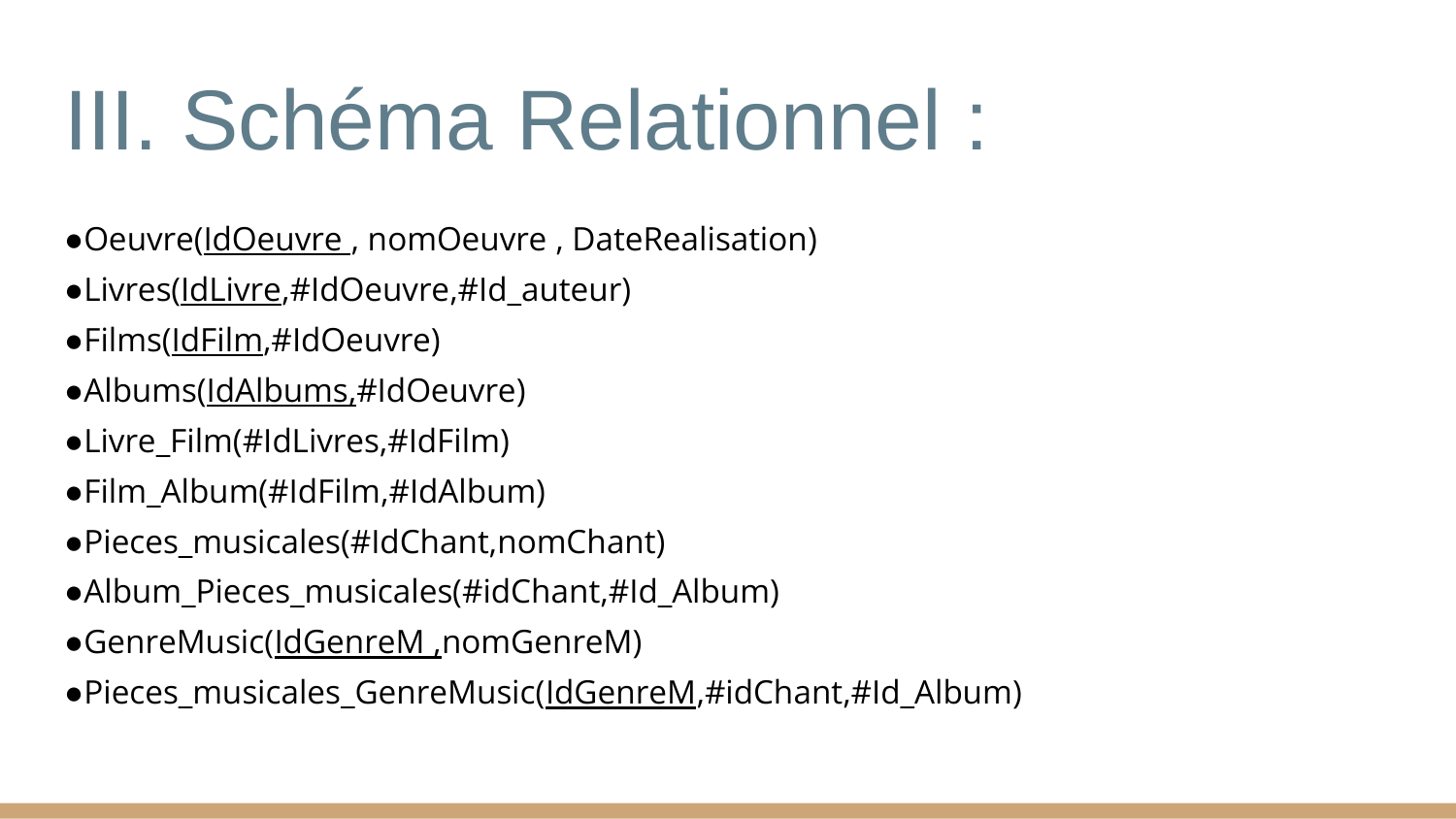

# III. Schéma Relationnel :
●Oeuvre(IdOeuvre , nomOeuvre , DateRealisation)
●Livres(IdLivre,#IdOeuvre,#Id_auteur)
●Films(IdFilm,#IdOeuvre)
●Albums(IdAlbums,#IdOeuvre)
●Livre_Film(#IdLivres,#IdFilm)
●Film_Album(#IdFilm,#IdAlbum)
●Pieces_musicales(#IdChant,nomChant)
●Album_Pieces_musicales(#idChant,#Id_Album)
●GenreMusic(IdGenreM ,nomGenreM)
●Pieces_musicales_GenreMusic(IdGenreM,#idChant,#Id_Album)